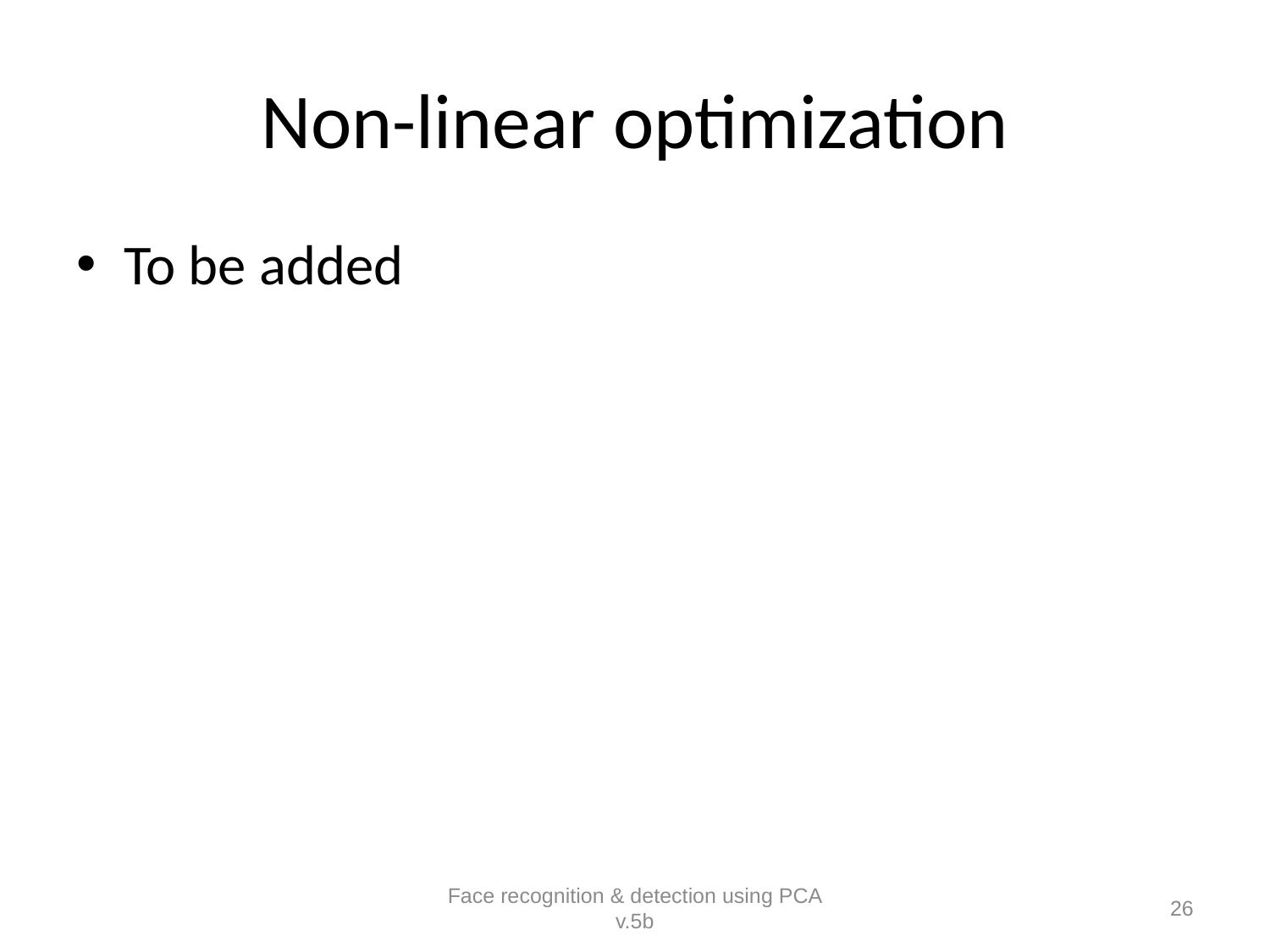

# Non-linear optimization
To be added
Face recognition & detection using PCA v.5b
26